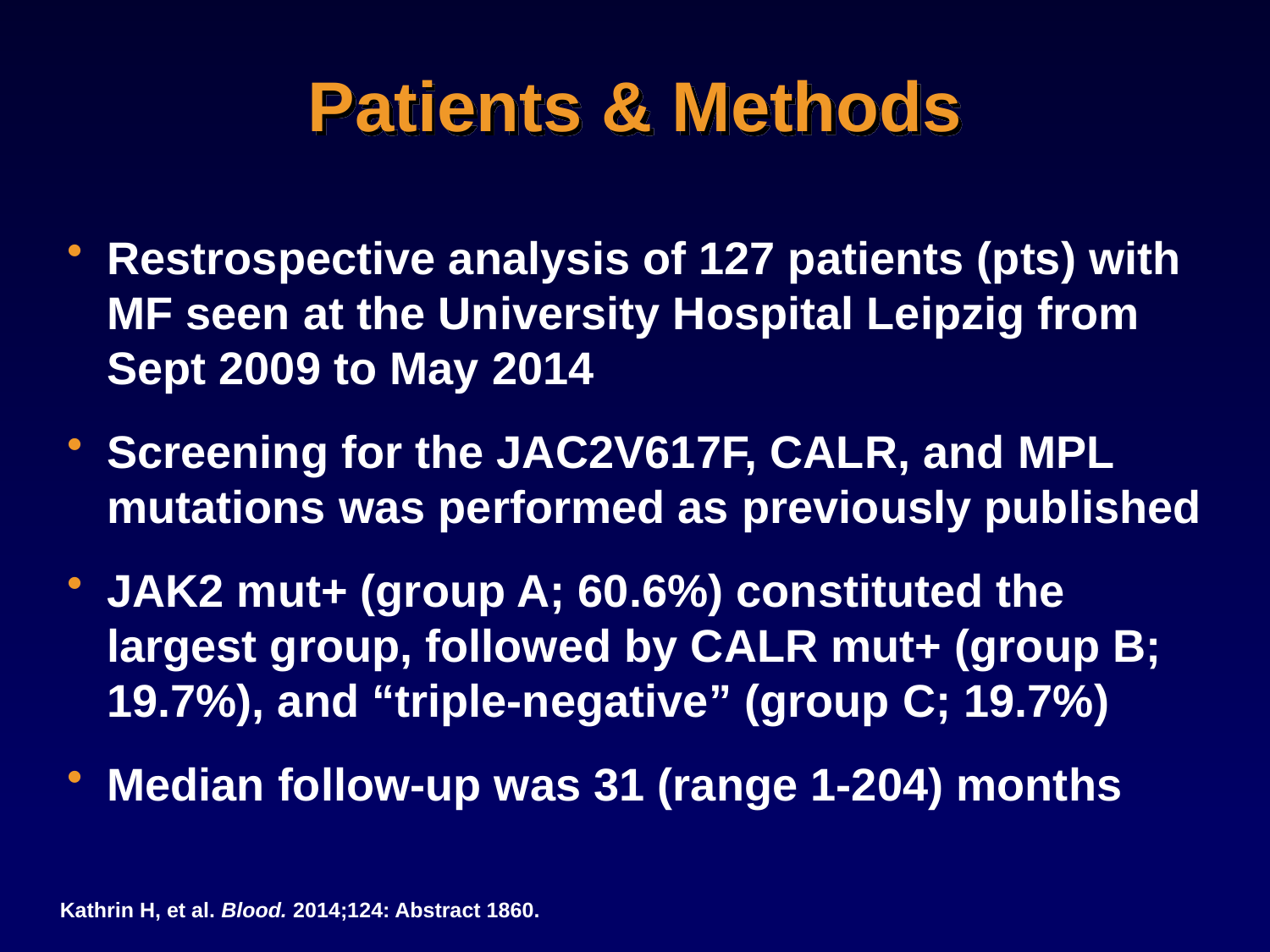

# Patients & Methods
Restrospective analysis of 127 patients (pts) with MF seen at the University Hospital Leipzig from Sept 2009 to May 2014
Screening for the JAC2V617F, CALR, and MPL mutations was performed as previously published
JAK2 mut+ (group A; 60.6%) constituted the largest group, followed by CALR mut+ (group B; 19.7%), and “triple-negative” (group C; 19.7%)
Median follow-up was 31 (range 1-204) months
Kathrin H, et al. Blood. 2014;124: Abstract 1860.